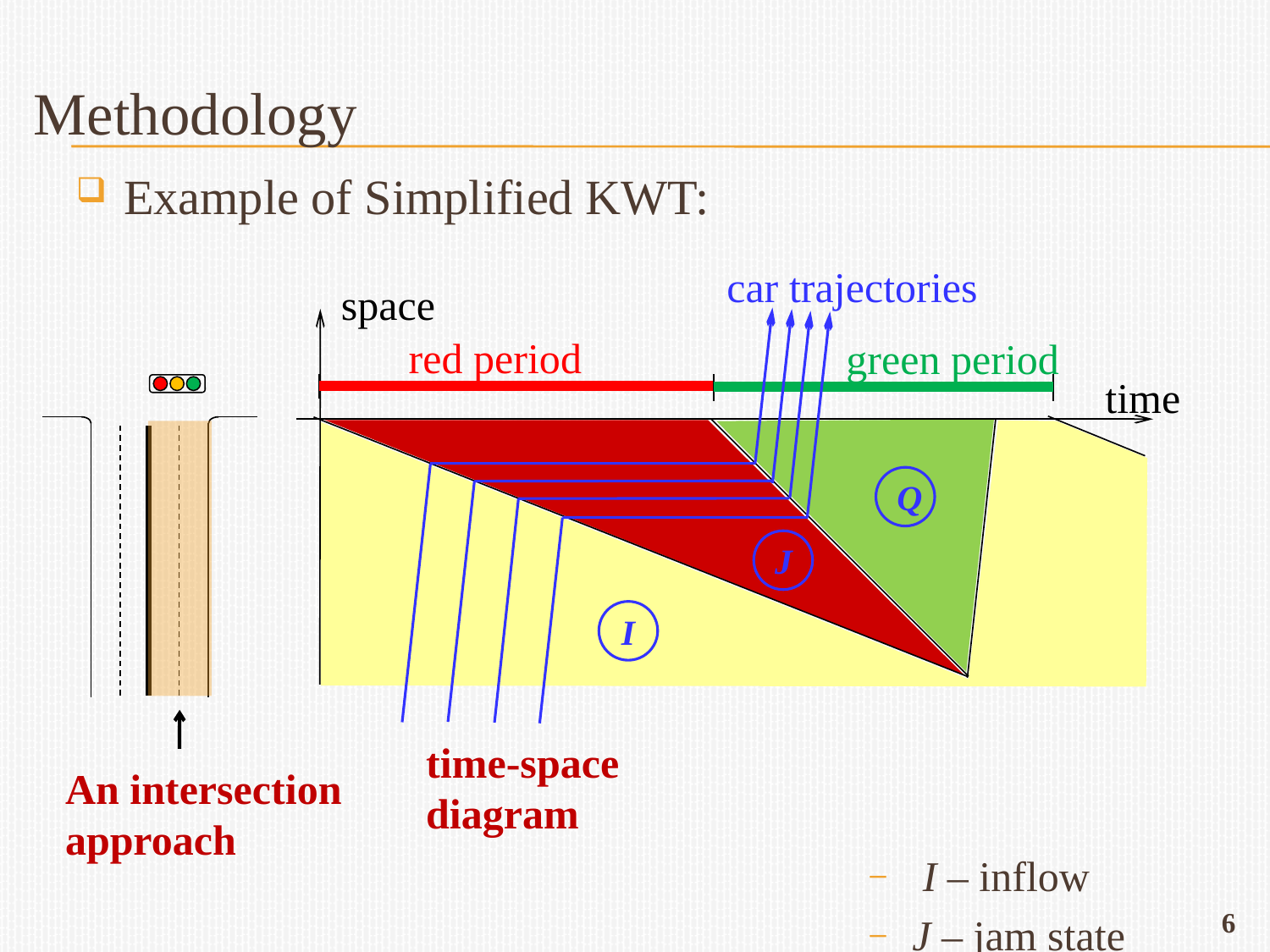

# Methodology
Example of Simplified KWT:

  I – inflow
 J – jam state
 Q – capacity flow
car trajectories
space
red period
green period
time

Q
J
I
time-space diagram
An intersection
approach
6